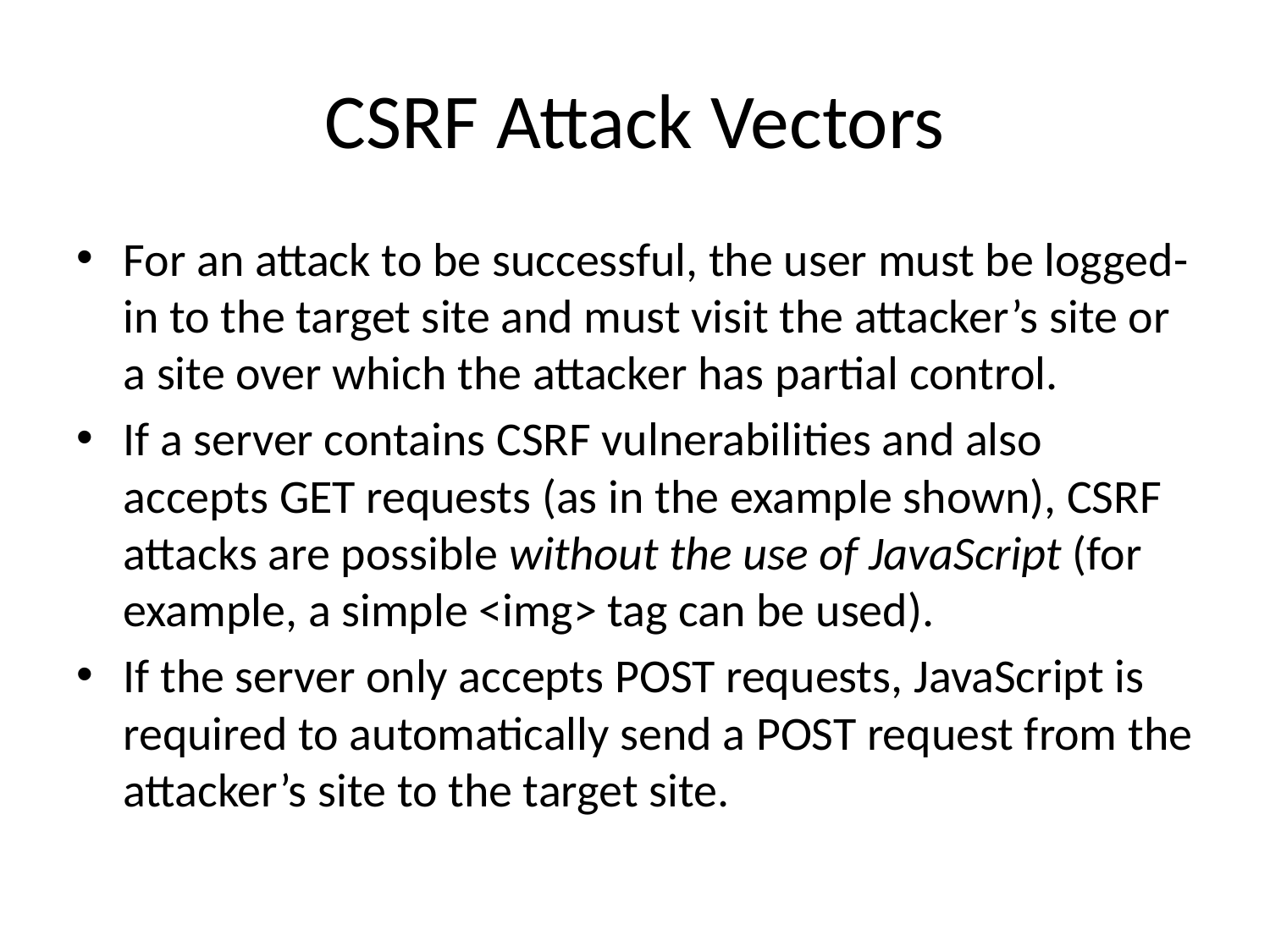

# CSRF Attack Vectors
For an attack to be successful, the user must be logged-in to the target site and must visit the attacker’s site or a site over which the attacker has partial control.
If a server contains CSRF vulnerabilities and also accepts GET requests (as in the example shown), CSRF attacks are possible without the use of JavaScript (for example, a simple <img> tag can be used).
If the server only accepts POST requests, JavaScript is required to automatically send a POST request from the attacker’s site to the target site.